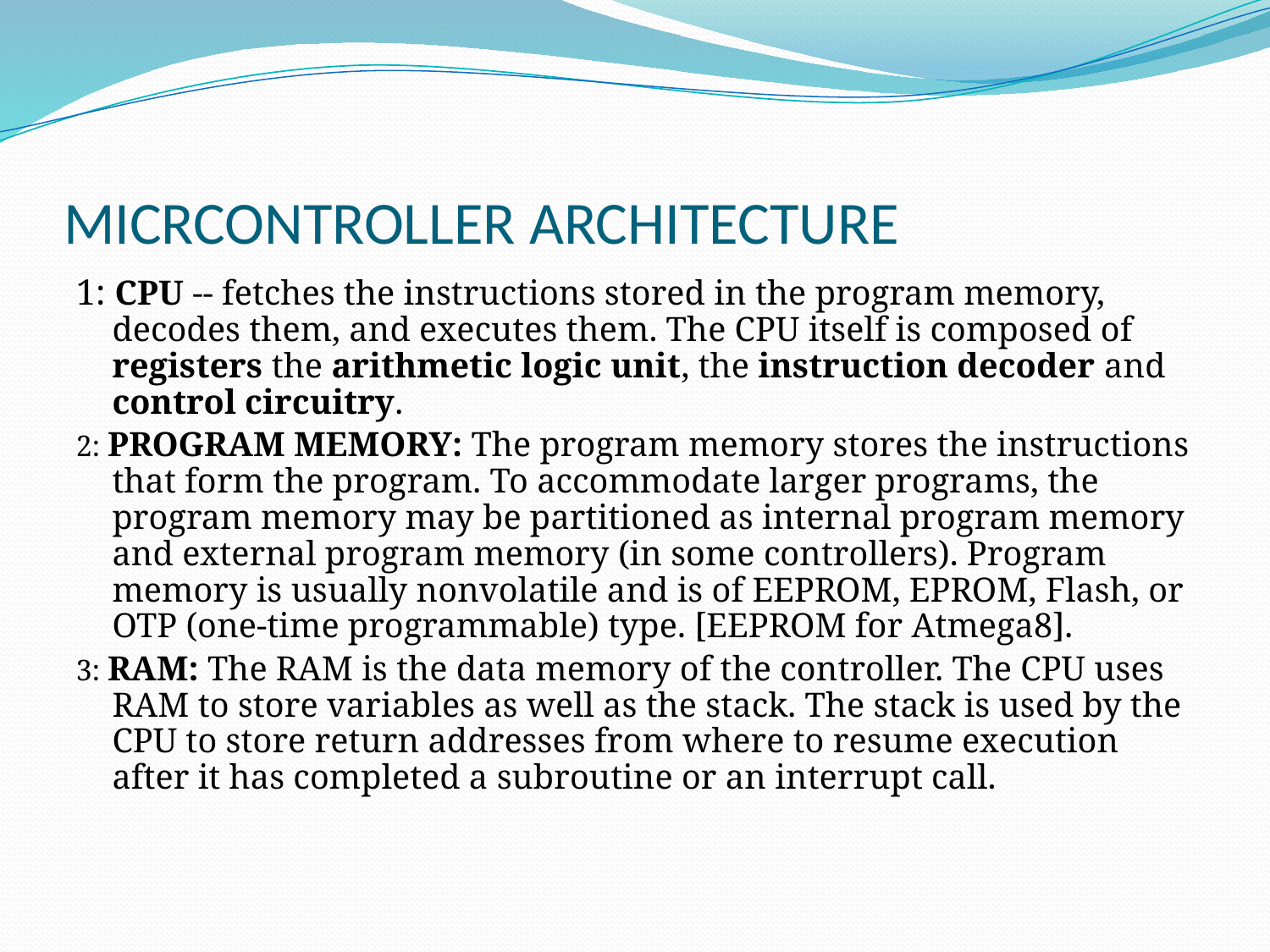

# MICRCONTROLLER ARCHITECTURE
1: CPU -- fetches the instructions stored in the program memory, decodes them, and executes them. The CPU itself is composed of registers the arithmetic logic unit, the instruction decoder and control circuitry.
2: PROGRAM MEMORY: The program memory stores the instructions that form the program. To accommodate larger programs, the program memory may be partitioned as internal program memory and external program memory (in some controllers). Program memory is usually nonvolatile and is of EEPROM, EPROM, Flash, or OTP (one-time programmable) type. [EEPROM for Atmega8].
3: RAM: The RAM is the data memory of the controller. The CPU uses RAM to store variables as well as the stack. The stack is used by the CPU to store return addresses from where to resume execution after it has completed a subroutine or an interrupt call.